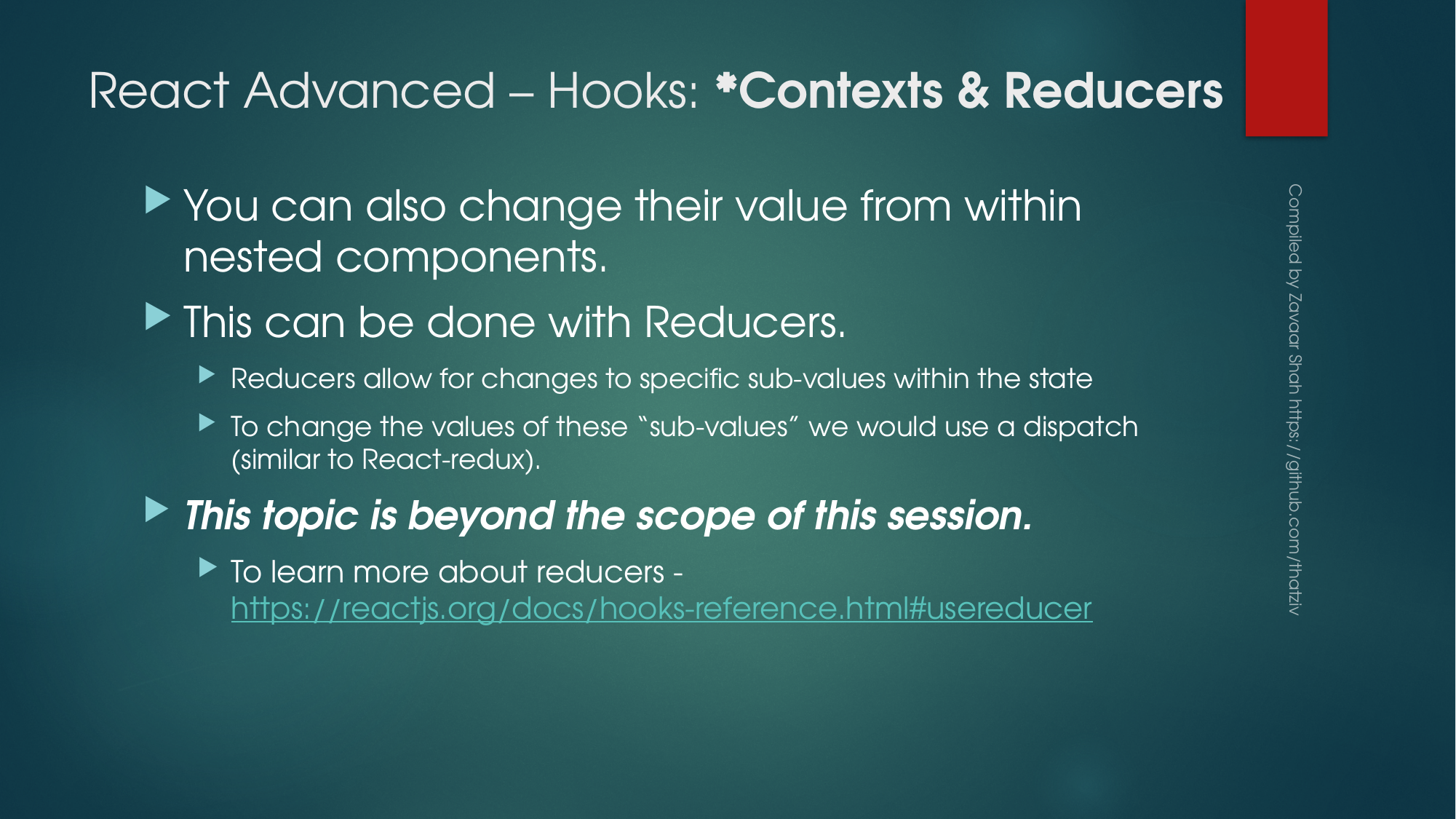

# React Advanced – Hooks: *Contexts & Reducers
You can also change their value from within nested components.
This can be done with Reducers.
Reducers allow for changes to specific sub-values within the state
To change the values of these “sub-values” we would use a dispatch (similar to React-redux).
This topic is beyond the scope of this session.
To learn more about reducers - https://reactjs.org/docs/hooks-reference.html#usereducer

Compiled by Zavaar Shah https://github.com/thatziv